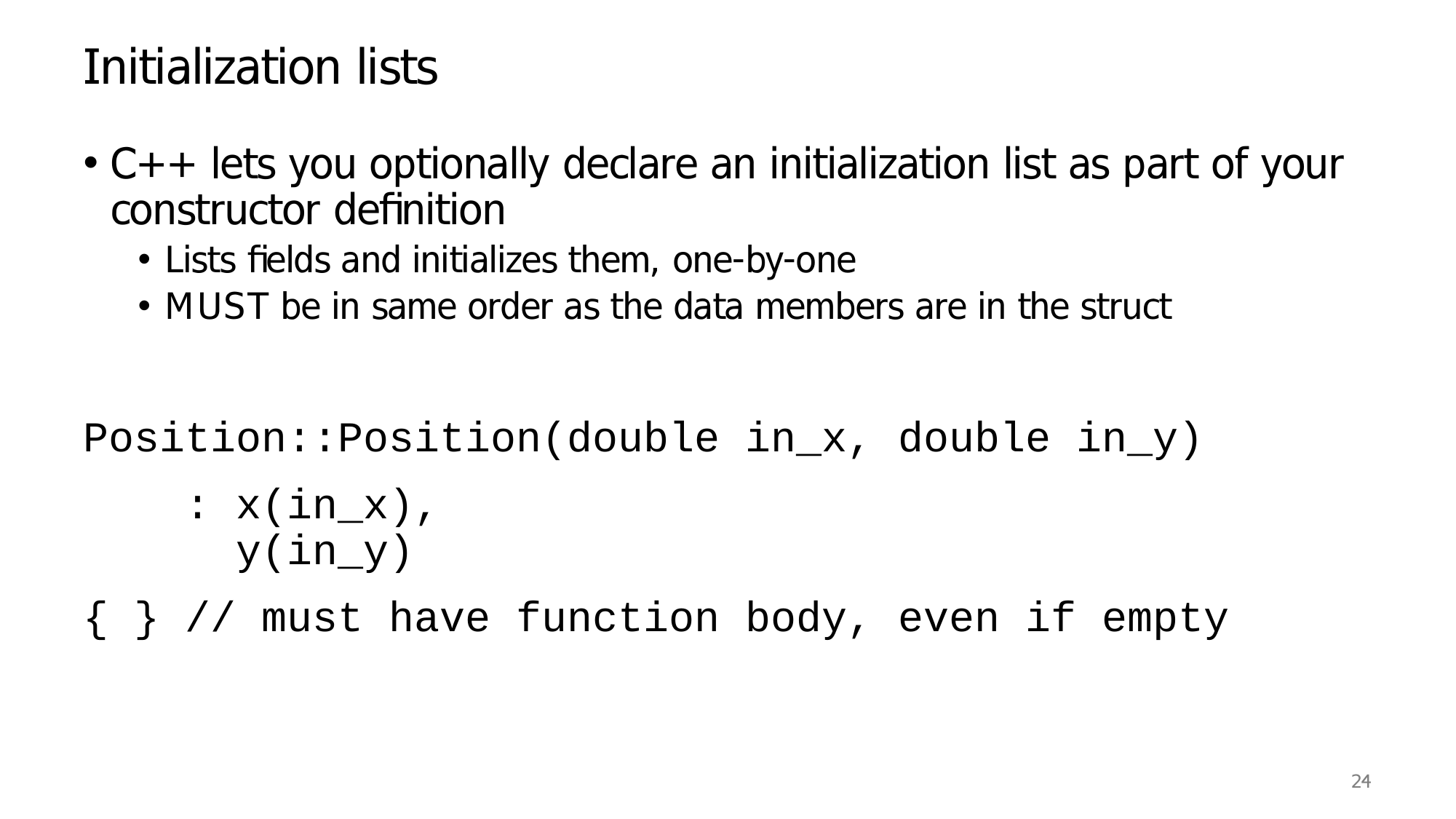

# Initialization lists
C++ lets you optionally declare an initialization list as part of your constructor definition
Lists fields and initializes them, one-by-one
MUST be in same order as the data members are in the struct

Position::Position(double in_x, double in_y)
    : x(in_x),
      y(in_y)
{ } // must have function body, even if empty

24